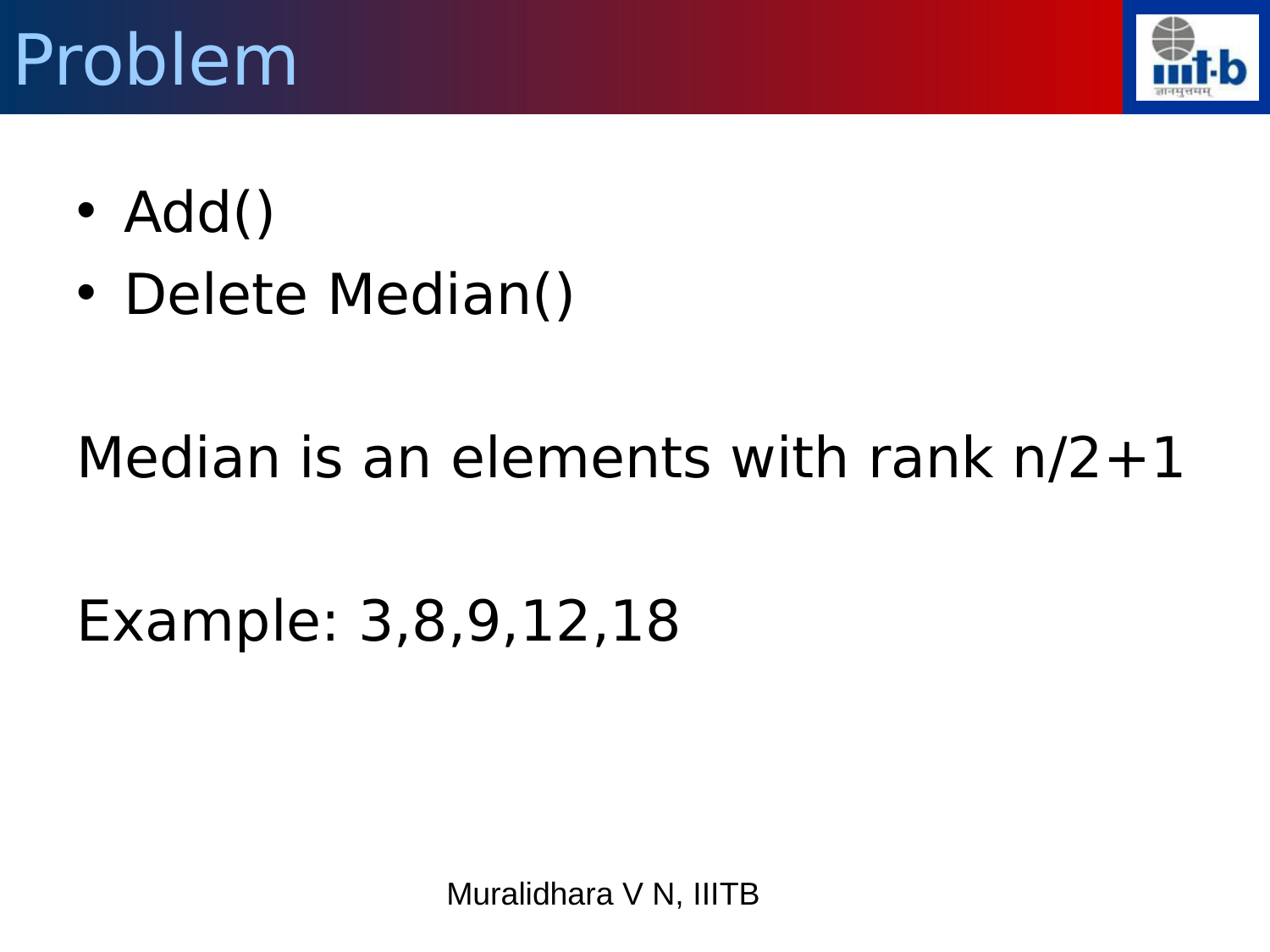

Problem
Add()
Delete Median()

Median is an elements with rank n/2+1

Example: 3,8,9,12,18
Muralidhara V N, IIITB